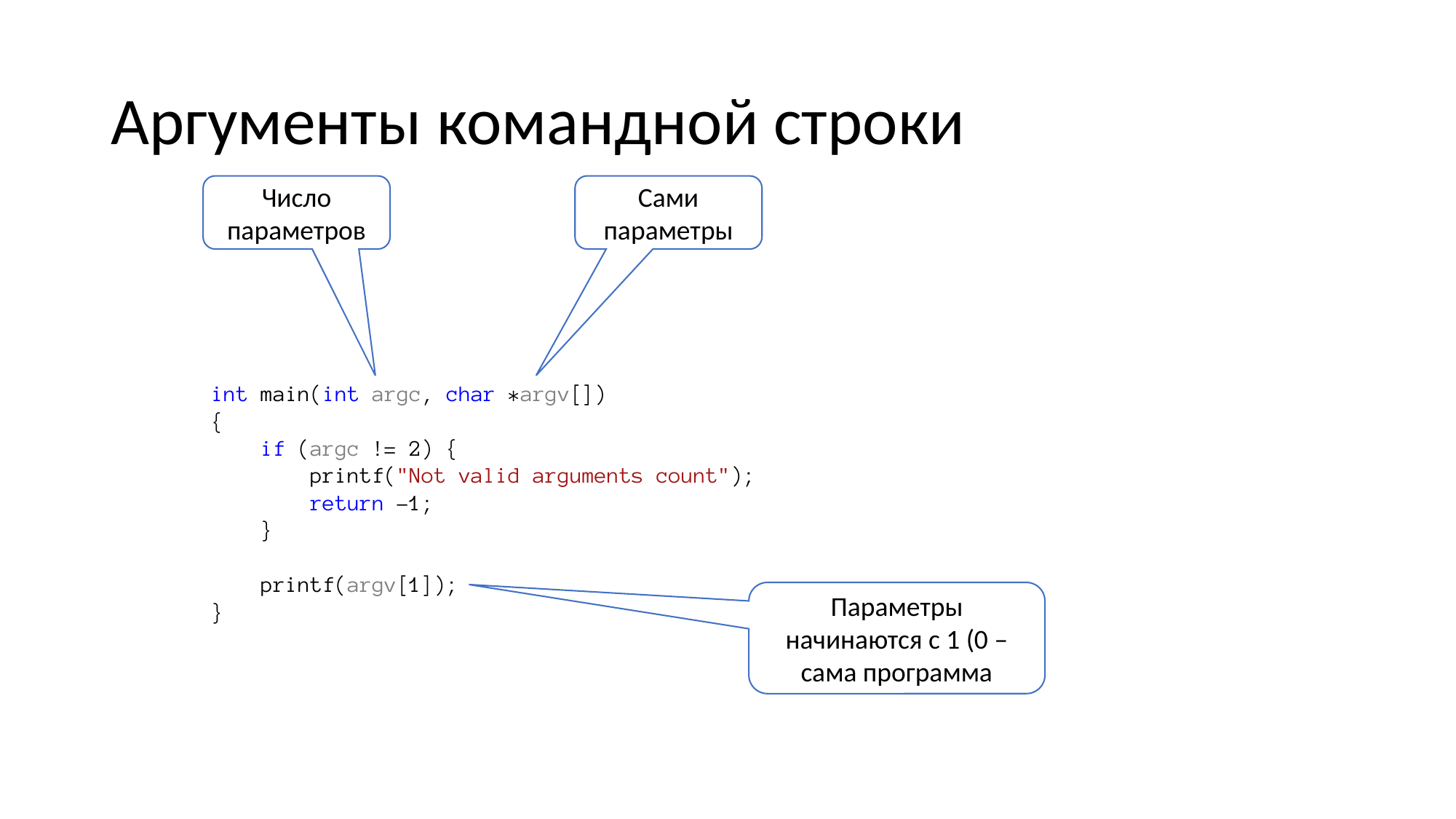

# Аргументы командной строки
Число параметров
Сами параметры
int main(int argc, char *argv[])
{
    if (argc != 2) {
        printf("Not valid arguments count");
        return -1;
    }
    printf(argv[1]);
}
Параметры начинаются с 1 (0 – сама программа